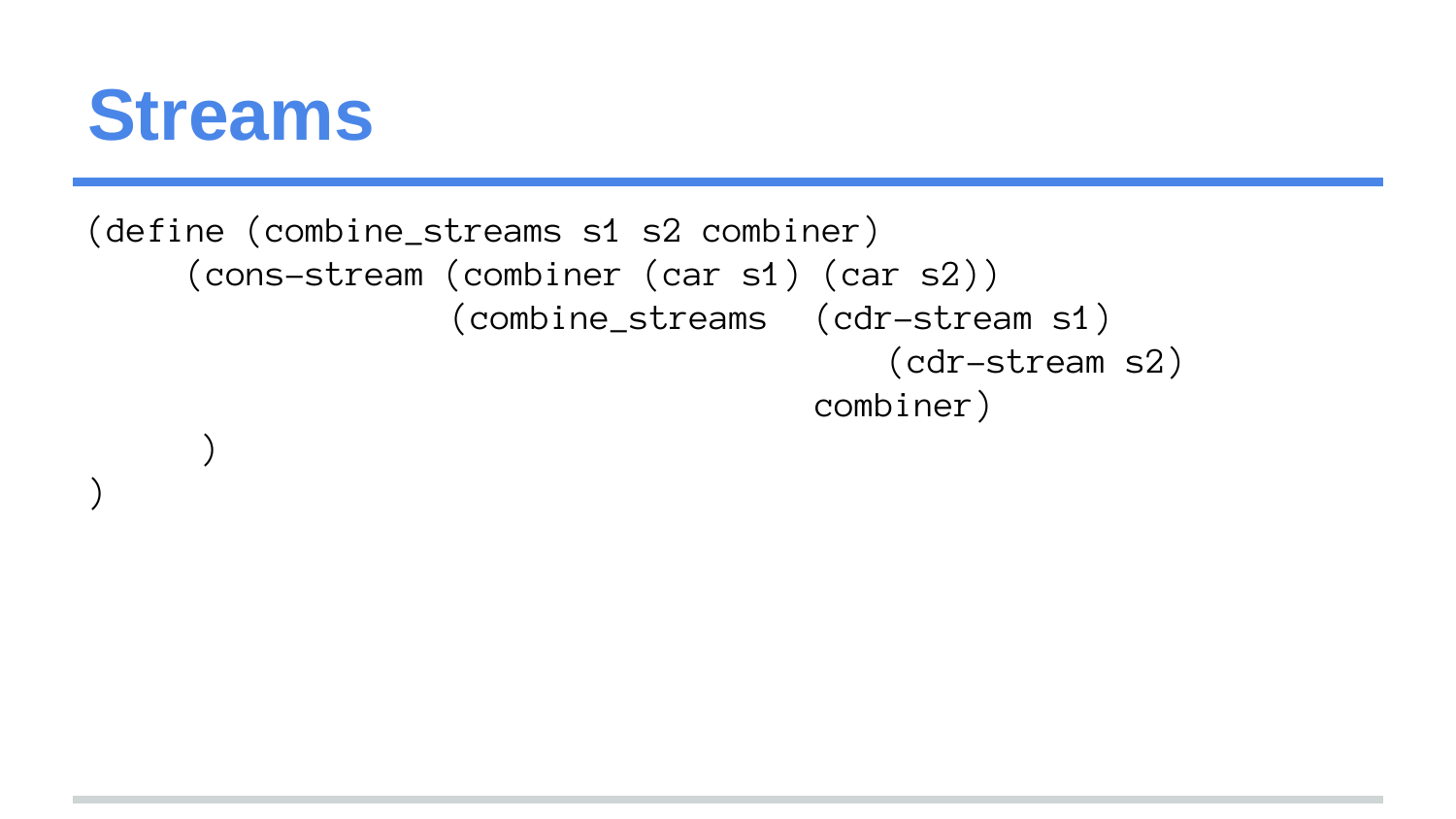

# Streams
(define (combine_streams s1 s2 combiner)
     (cons-stream (combiner (car s1) (car s2))
(combine_streams 	(cdr-stream s1)
   	(cdr-stream s2)
combiner)
  )
)